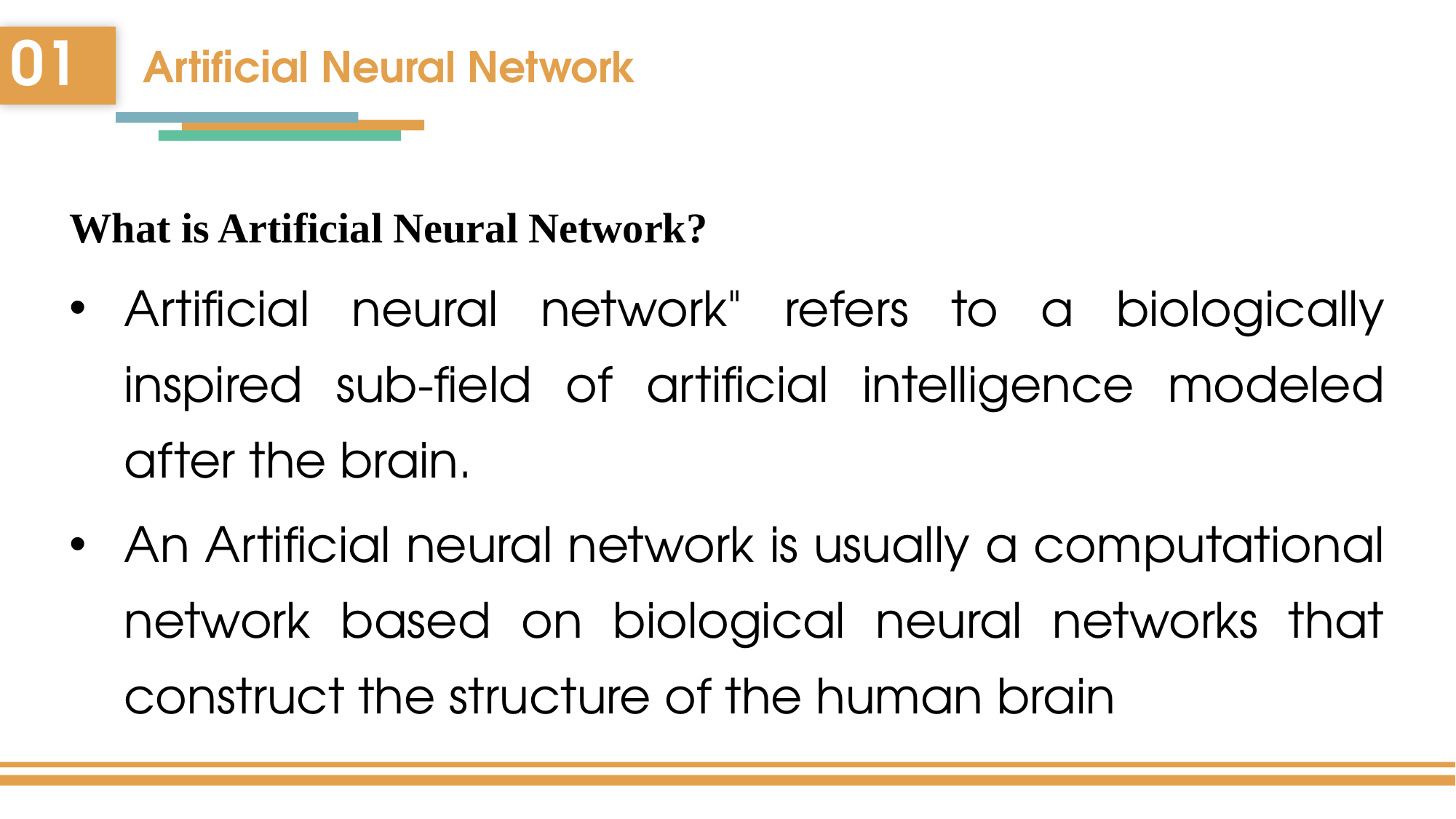

01
Artificial Neural Network

What is Artificial Neural Network?
Artificial neural network" refers to a biologically inspired sub-field of artificial intelligence modeled after the brain.
An Artificial neural network is usually a computational network based on biological neural networks that construct the structure of the human brain